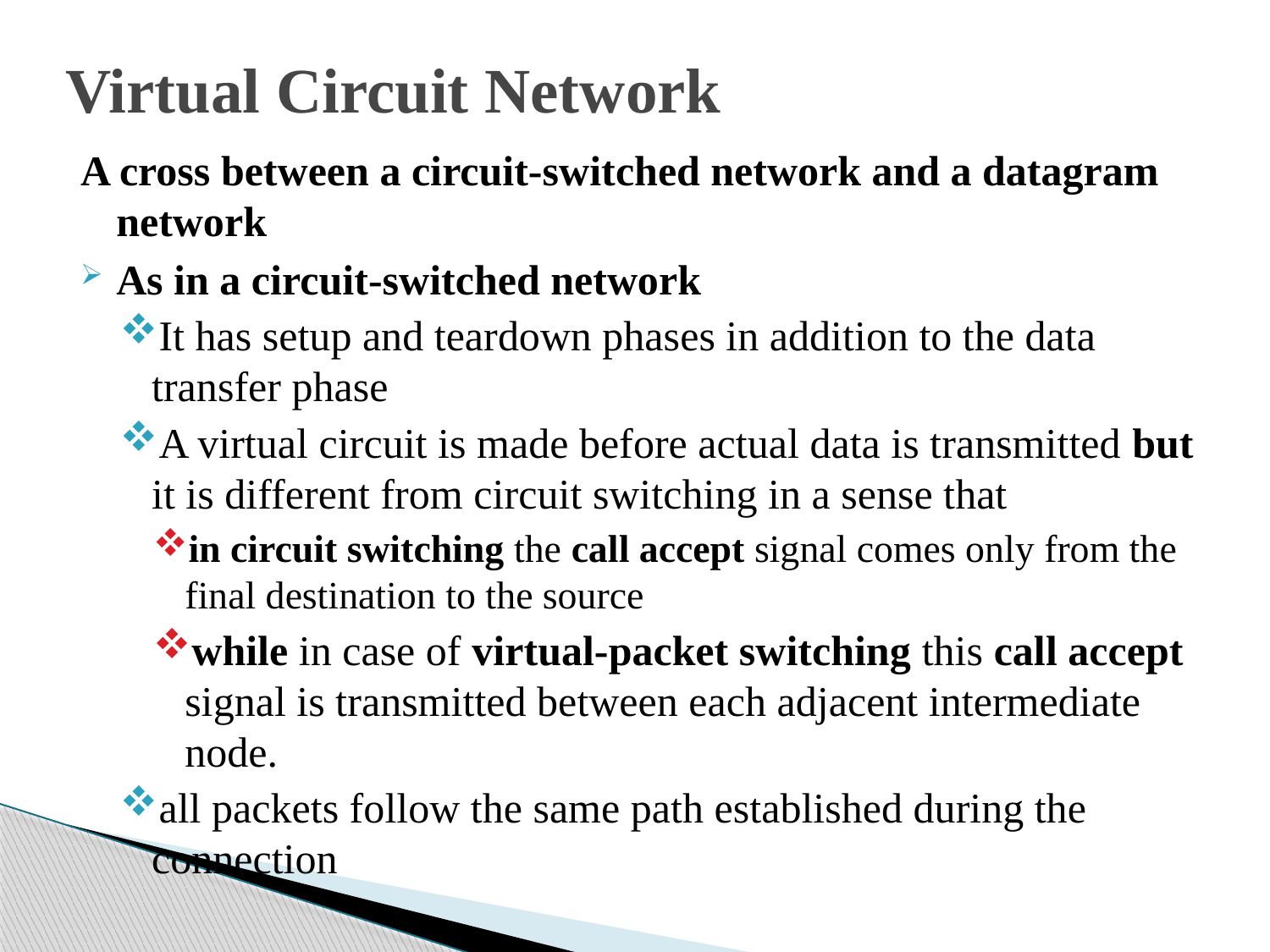

# Virtual Circuit Network
A cross between a circuit-switched network and a datagram network
As in a circuit-switched network
It has setup and teardown phases in addition to the data transfer phase
A virtual circuit is made before actual data is transmitted but it is different from circuit switching in a sense that
in circuit switching the call accept signal comes only from the final destination to the source
while in case of virtual-packet switching this call accept signal is transmitted between each adjacent intermediate node.
all packets follow the same path established during the connection